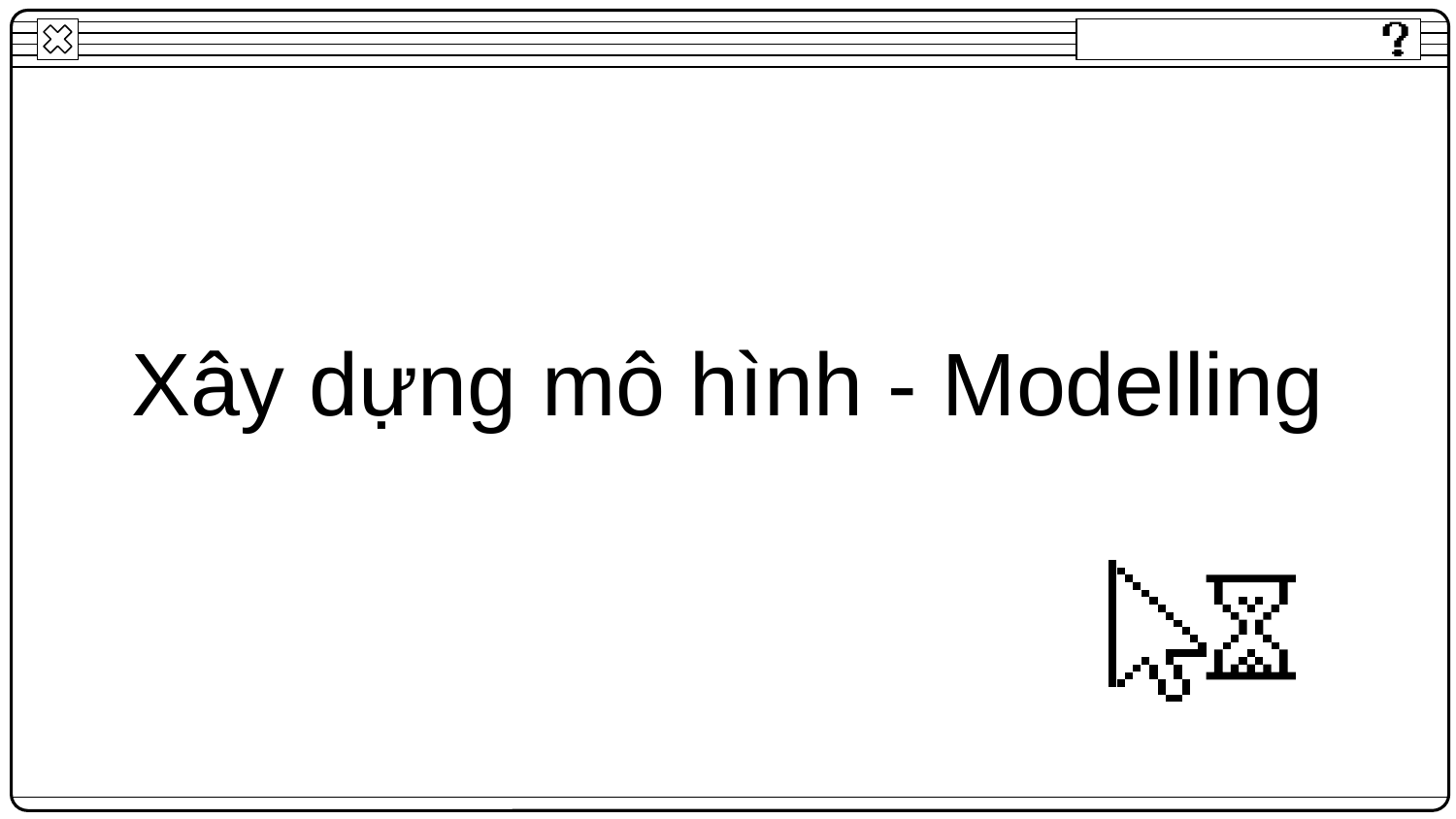

# Xây dựng mô hình - Modelling